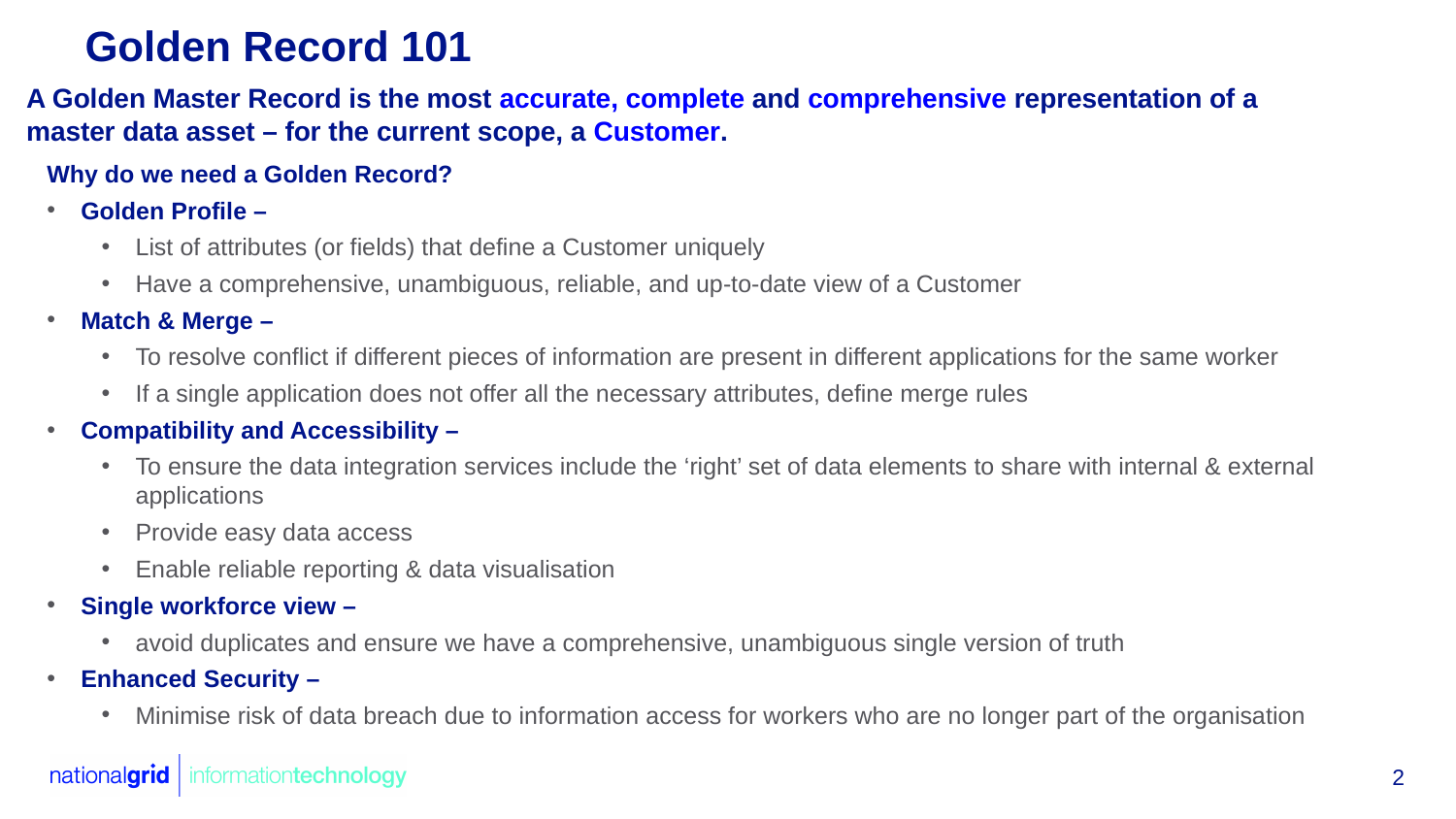

Golden Record 101
A Golden Master Record is the most accurate, complete and comprehensive representation of a master data asset – for the current scope, a Customer.
Why do we need a Golden Record?
Golden Profile –
List of attributes (or fields) that define a Customer uniquely
Have a comprehensive, unambiguous, reliable, and up-to-date view of a Customer
Match & Merge –
To resolve conflict if different pieces of information are present in different applications for the same worker
If a single application does not offer all the necessary attributes, define merge rules
Compatibility and Accessibility –
To ensure the data integration services include the ‘right’ set of data elements to share with internal & external applications
Provide easy data access
Enable reliable reporting & data visualisation
Single workforce view –
avoid duplicates and ensure we have a comprehensive, unambiguous single version of truth
Enhanced Security –
Minimise risk of data breach due to information access for workers who are no longer part of the organisation